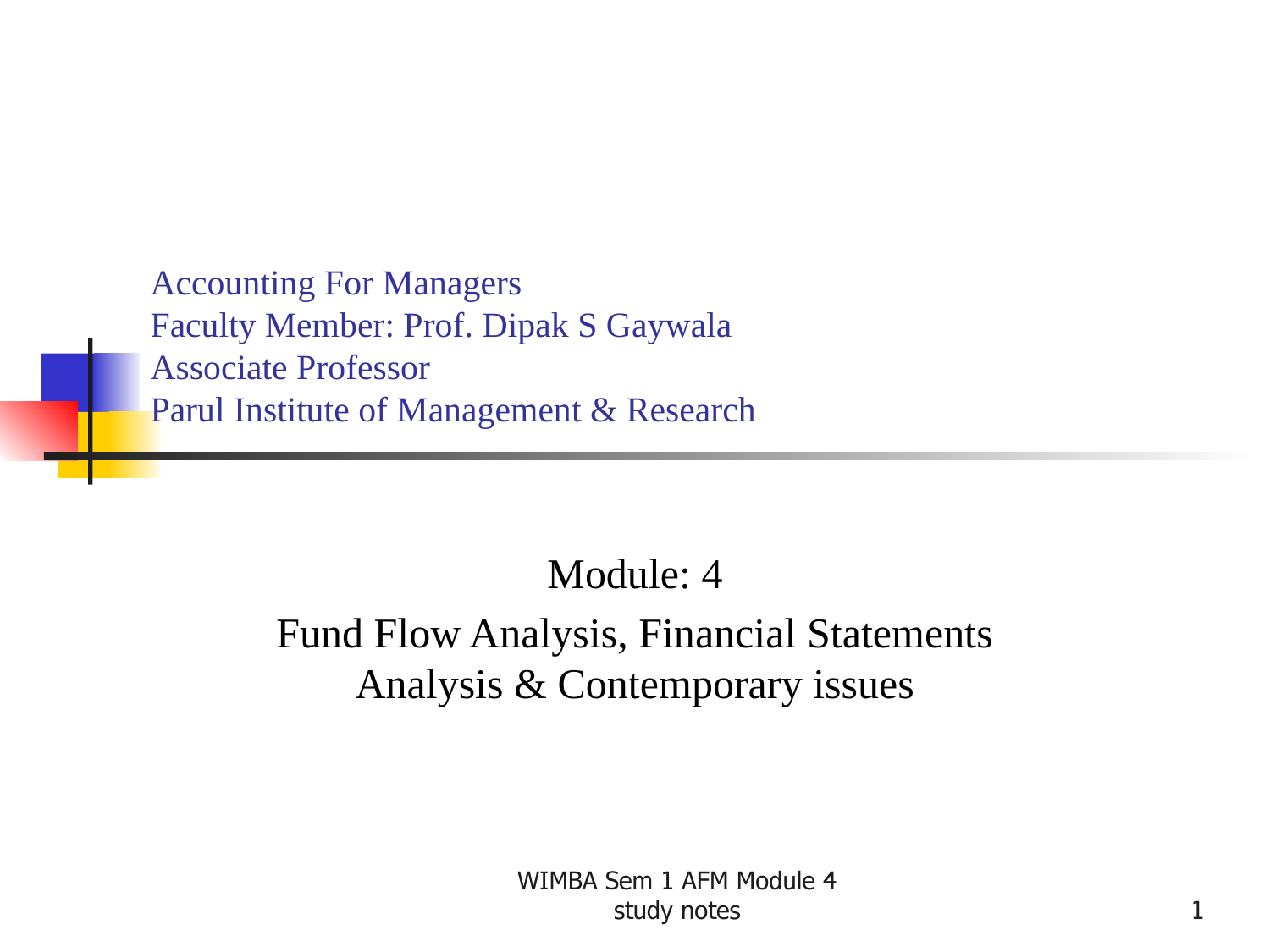

# Accounting For Managers Faculty Member: Prof. Dipak S Gaywala Associate Professor Parul Institute of Management & Research
Module: 4
Fund Flow Analysis, Financial Statements Analysis & Contemporary issues

WIMBA Sem 1 AFM Module 4 study notes
1